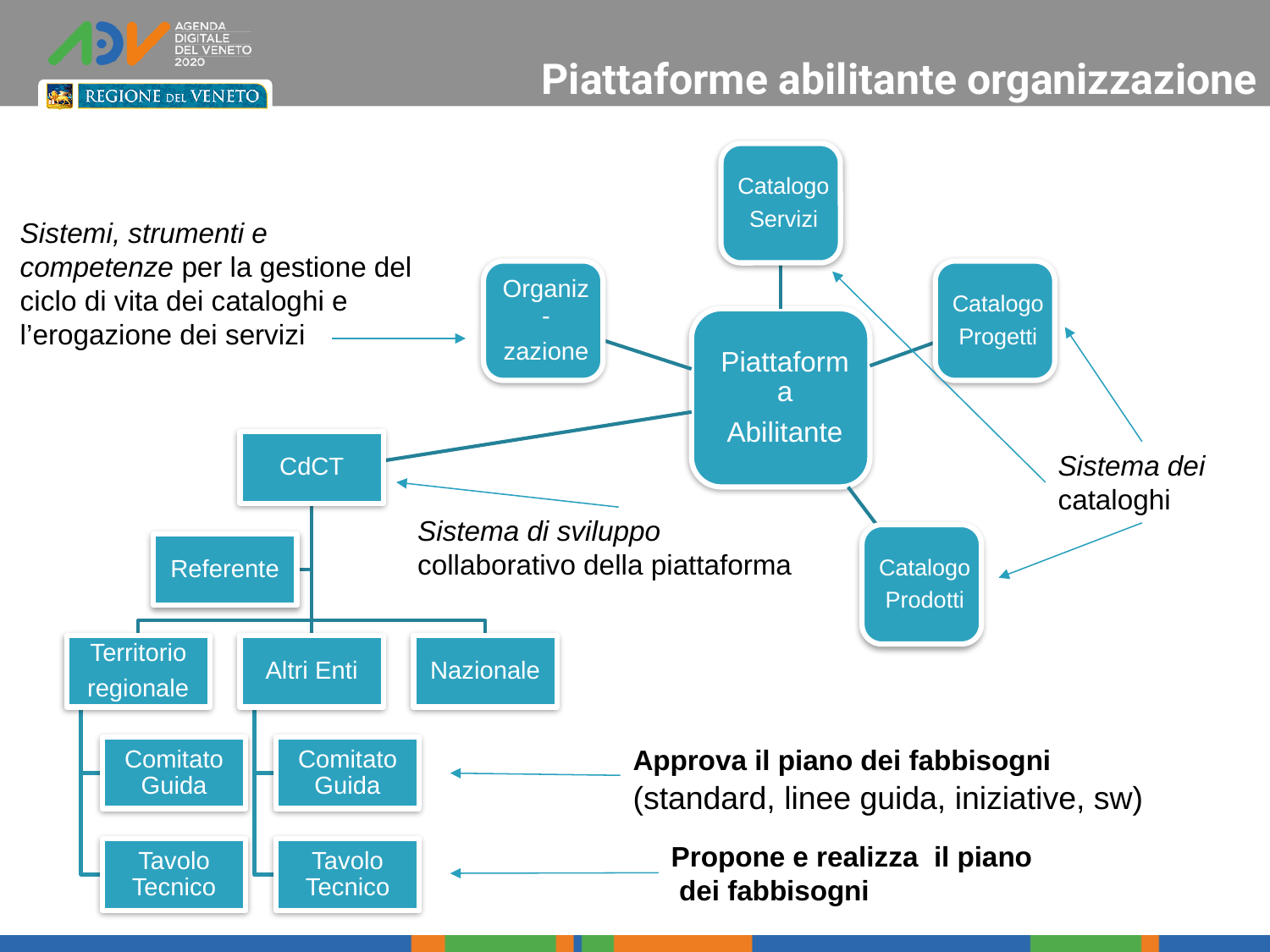

Piattaforme abilitante organizzazione
Piattaforma
Abilitante
Catalogo
Servizi
Catalogo
Progetti
Catalogo
Prodotti
CdCT
Organiz-
zazione
Sistemi, strumenti e competenze per la gestione del ciclo di vita dei cataloghi e l’erogazione dei servizi
CdCT
Territorio
regionale
Comitato Guida
Tavolo Tecnico
Altri Enti
Comitato Guida
Tavolo Tecnico
Nazionale
Referente
Sistema dei
cataloghi
Sistema di sviluppo collaborativo della piattaforma
Approva il piano dei fabbisogni
(standard, linee guida, iniziative, sw)
Propone e realizza  il piano
 dei fabbisogni